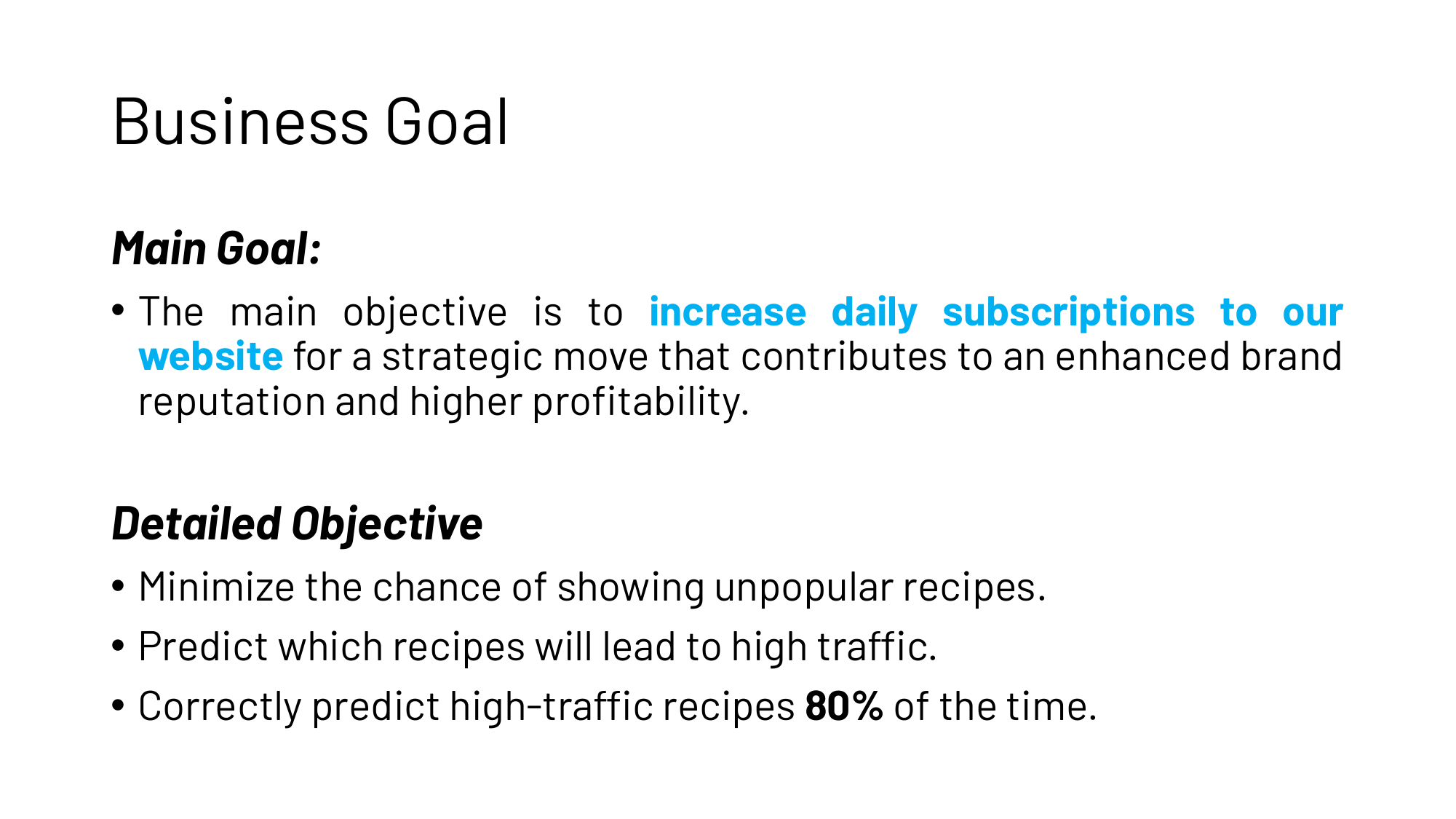

# Business Goal
Main Goal:
The main objective is to increase daily subscriptions to our website for a strategic move that contributes to an enhanced brand reputation and higher profitability.

Detailed Objective
Minimize the chance of showing unpopular recipes.
Predict which recipes will lead to high traffic.
Correctly predict high-traffic recipes 80% of the time.